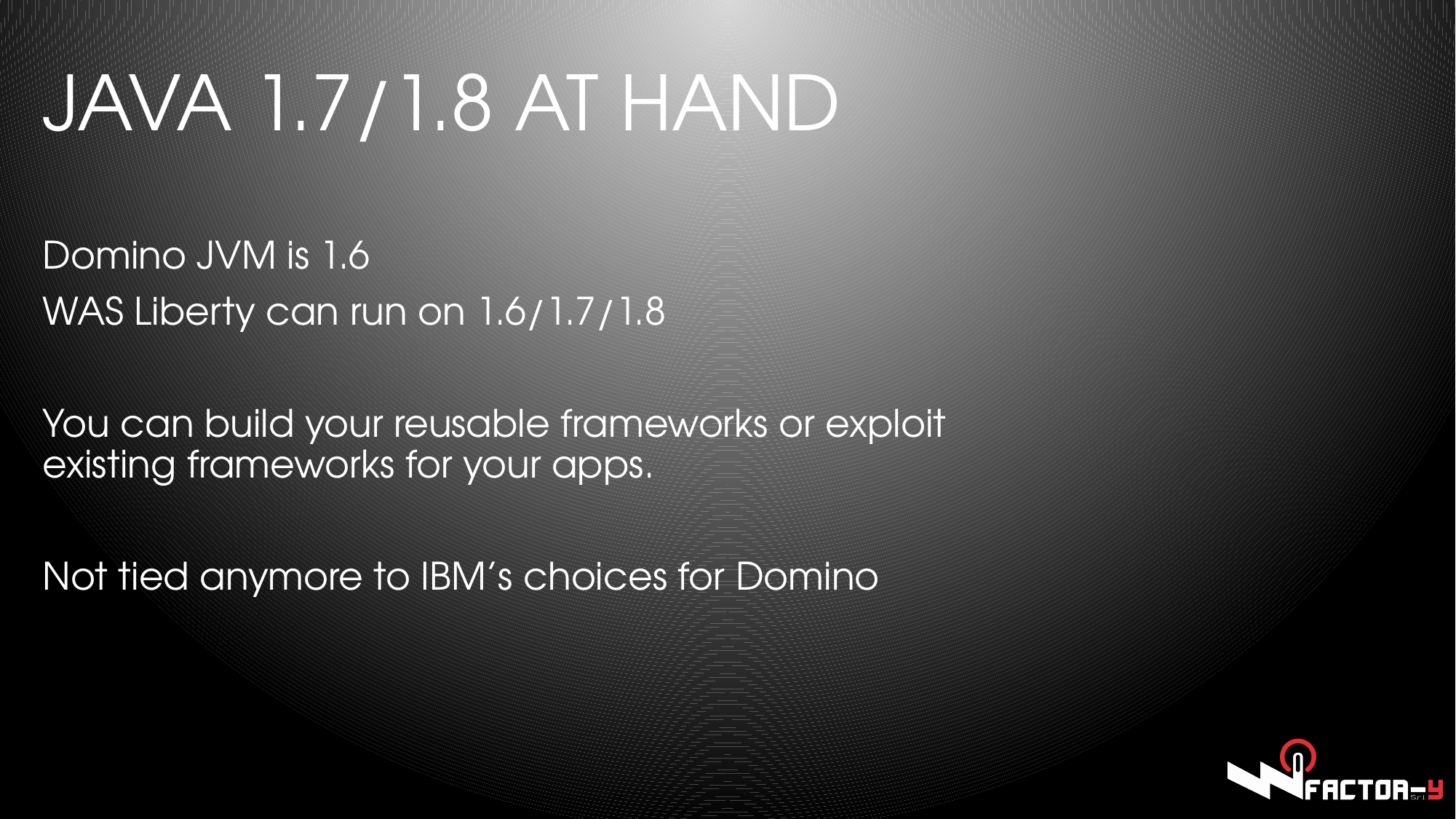

# Java 1.7/1.8 at hand
Domino JVM is 1.6
WAS Liberty can run on 1.6/1.7/1.8

You can build your reusable frameworks or exploit existing frameworks for your apps.

Not tied anymore to IBM’s choices for Domino